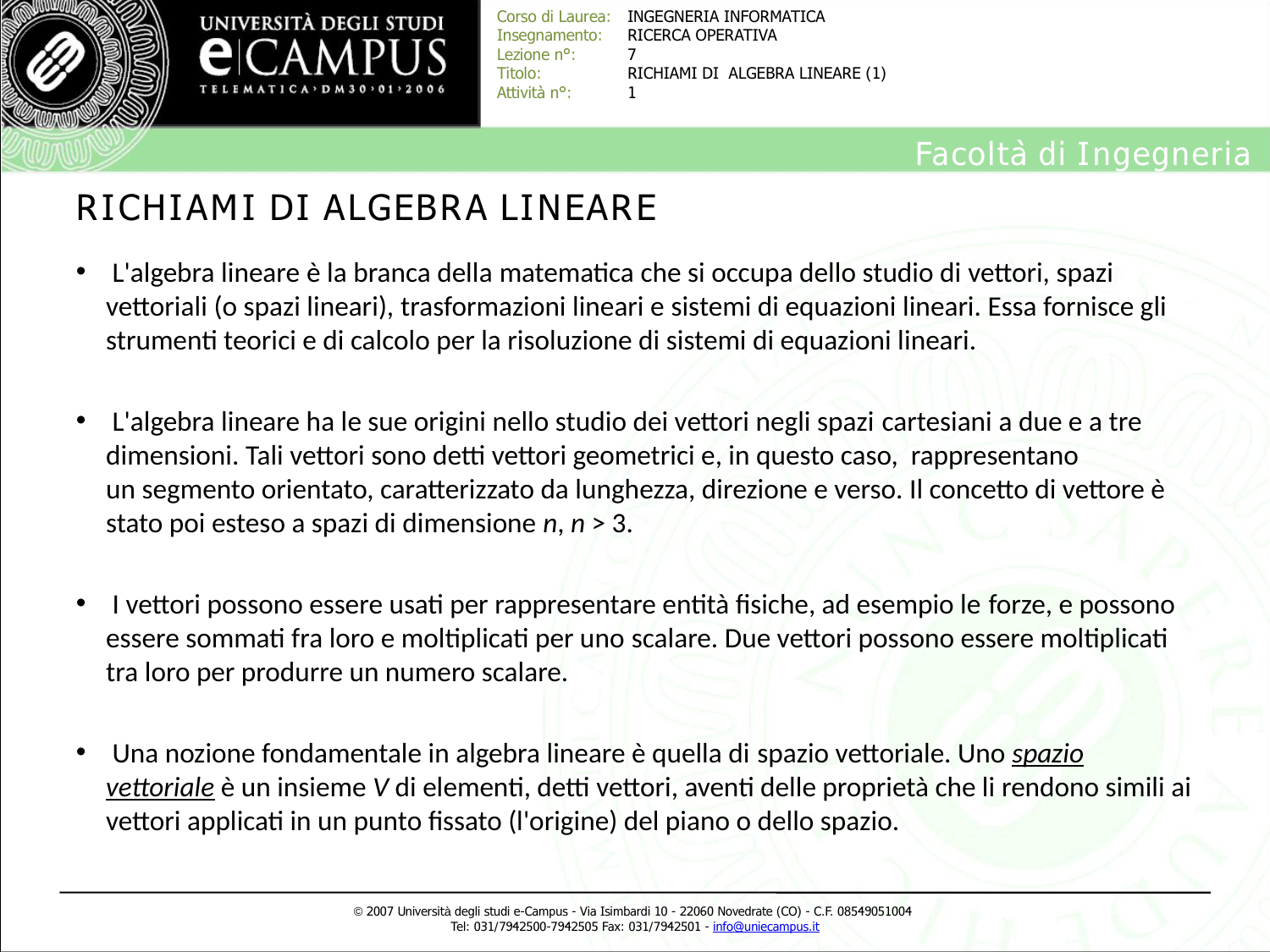

# RICHIAMI DI ALGEBRA LINEARE
 L'algebra lineare è la branca della matematica che si occupa dello studio di vettori, spazi vettoriali (o spazi lineari), trasformazioni lineari e sistemi di equazioni lineari. Essa fornisce gli strumenti teorici e di calcolo per la risoluzione di sistemi di equazioni lineari.

 L'algebra lineare ha le sue origini nello studio dei vettori negli spazi cartesiani a due e a tre dimensioni. Tali vettori sono detti vettori geometrici e, in questo caso,  rappresentano un segmento orientato, caratterizzato da lunghezza, direzione e verso. Il concetto di vettore è stato poi esteso a spazi di dimensione n, n > 3.

 I vettori possono essere usati per rappresentare entità fisiche, ad esempio le forze, e possono essere sommati fra loro e moltiplicati per uno scalare. Due vettori possono essere moltiplicati tra loro per produrre un numero scalare.

 Una nozione fondamentale in algebra lineare è quella di spazio vettoriale. Uno spazio vettoriale è un insieme V di elementi, detti vettori, aventi delle proprietà che li rendono simili ai vettori applicati in un punto fissato (l'origine) del piano o dello spazio.